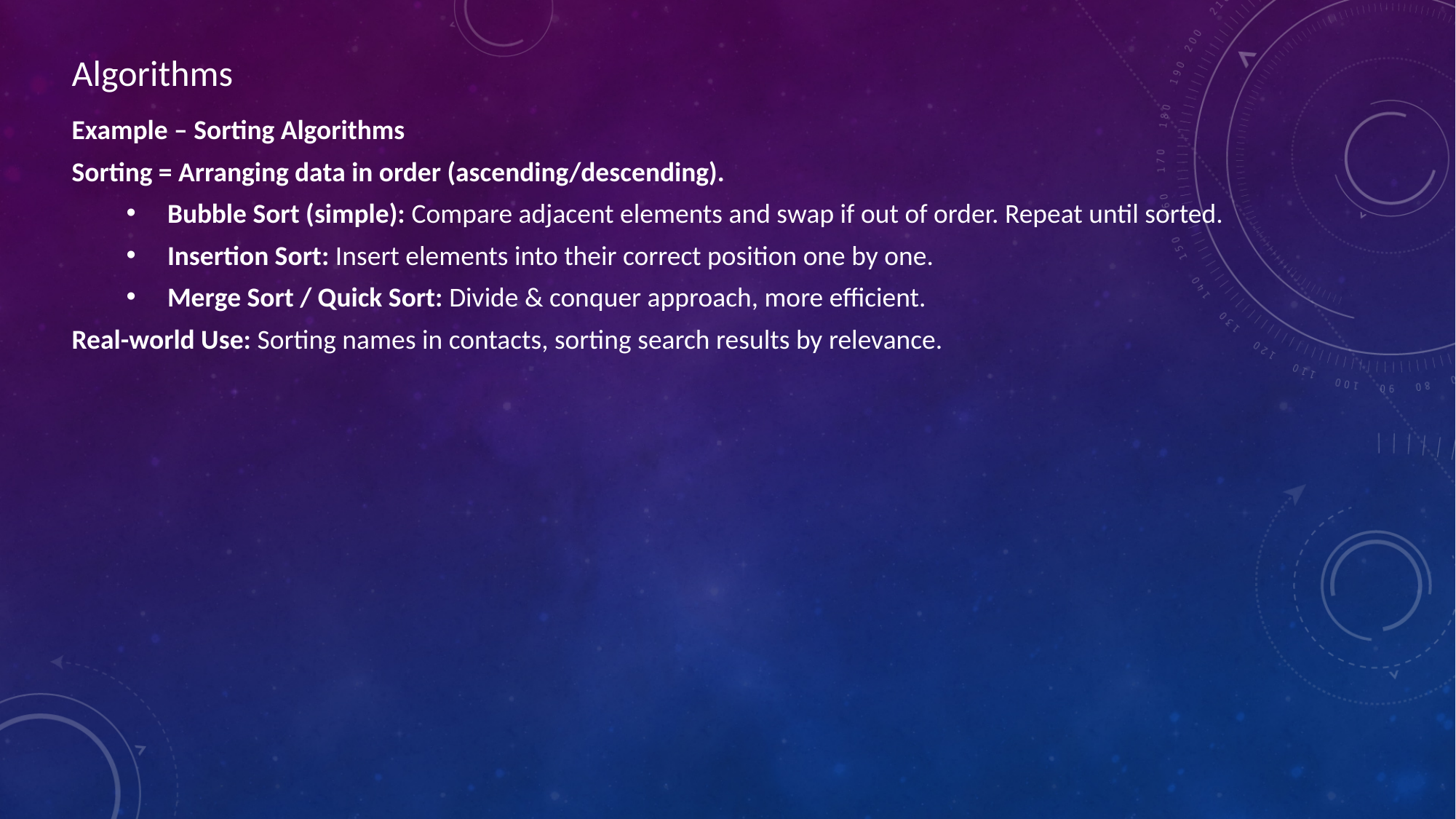

Algorithms
Example – Sorting Algorithms
Sorting = Arranging data in order (ascending/descending).
Bubble Sort (simple): Compare adjacent elements and swap if out of order. Repeat until sorted.
Insertion Sort: Insert elements into their correct position one by one.
Merge Sort / Quick Sort: Divide & conquer approach, more efficient.
Real-world Use: Sorting names in contacts, sorting search results by relevance.